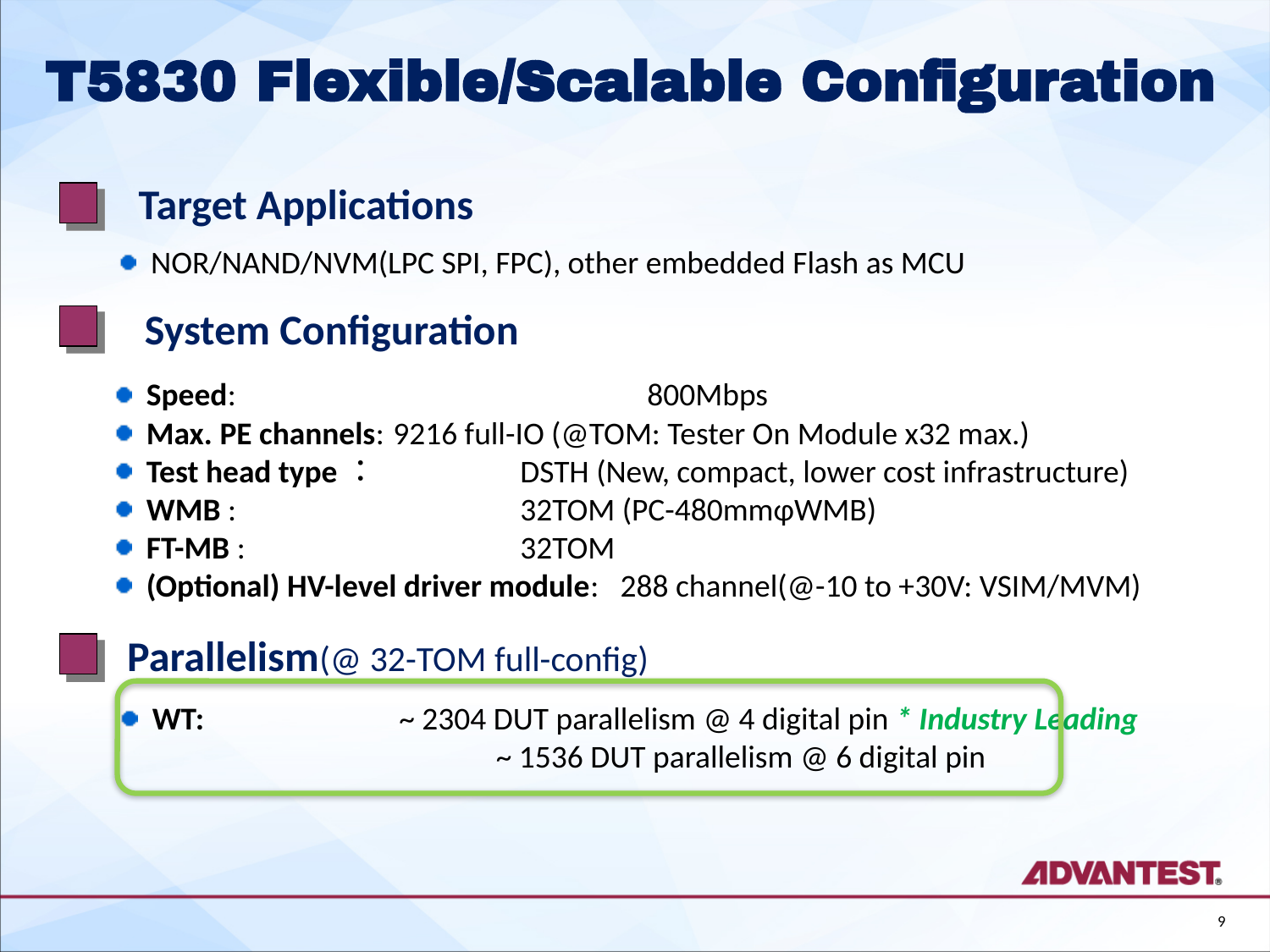

# T5830 Flexible/Scalable Configuration
Target Applications

 NOR/NAND/NVM(LPC SPI, FPC), other embedded Flash as MCU
System Configuration

 Speed: 				800Mbps
 Max. PE channels: 	9216 full-IO (@TOM: Tester On Module x32 max.)
 Test head type：		DSTH (New, compact, lower cost infrastructure)
 WMB : 			32TOM (PC-480mmφWMB)
 FT-MB :			32TOM
 (Optional) HV-level driver module:   288 channel(@-10 to +30V: VSIM/MVM)
Parallelism(@ 32-TOM full-config)

 WT:  		~ 2304 DUT parallelism @ 4 digital pin * Industry Leading
	  		~ 1536 DUT parallelism @ 6 digital pin

9